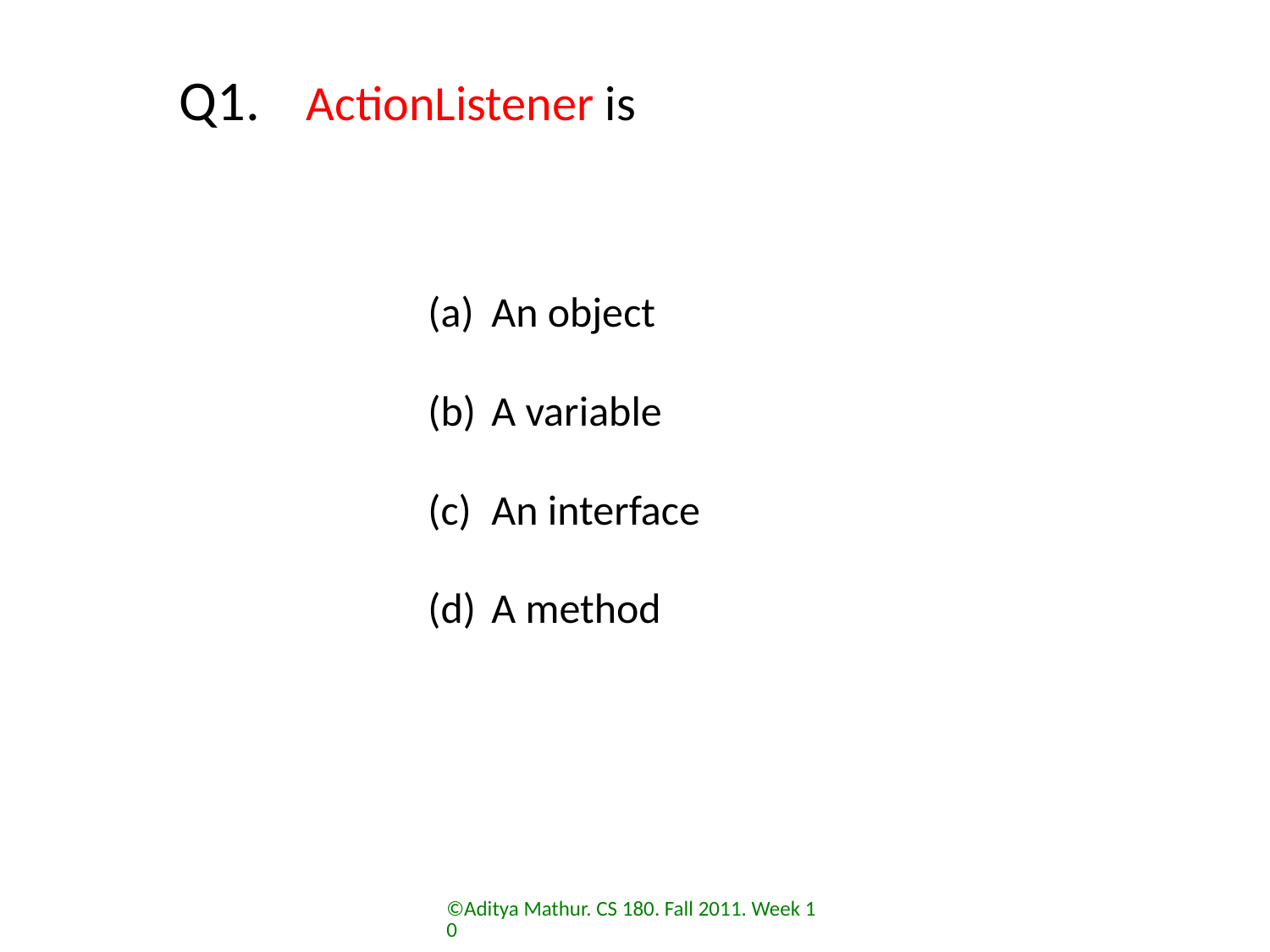

# Q1.  	ActionListener is
An object

A variable

An interface

A method

©Aditya Mathur. CS 180. Fall 2011. Week 10